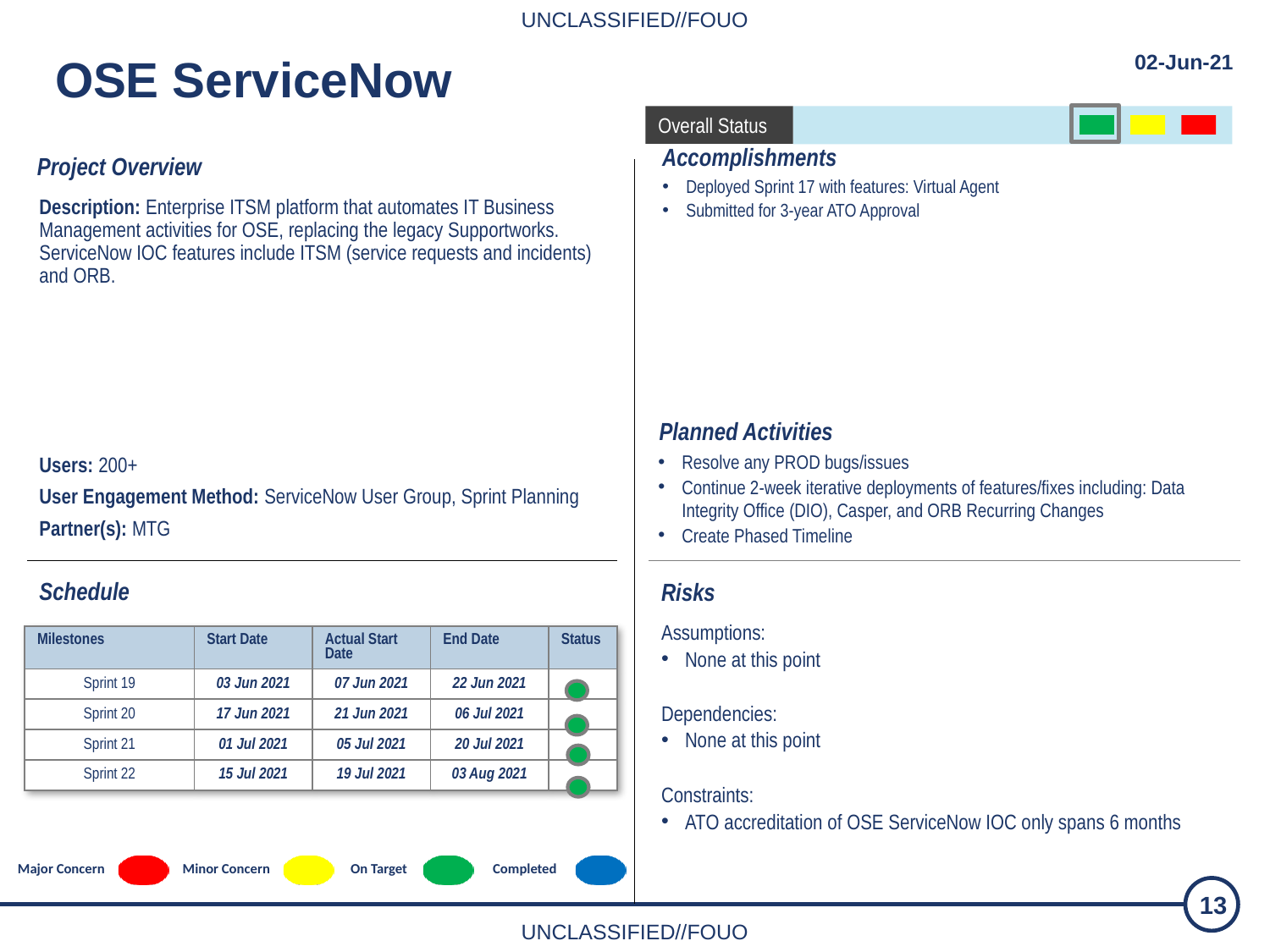

OSE ServiceNow
02-Jun-21

Overall Status

Accomplishments
Project Overview
Deployed Sprint 17 with features: Virtual Agent
Submitted for 3-year ATO Approval
Description: Enterprise ITSM platform that automates IT Business Management activities for OSE, replacing the legacy Supportworks.  ServiceNow IOC features include ITSM (service requests and incidents) and ORB.

Users: 200+
User Engagement Method: ServiceNow User Group, Sprint Planning
Partner(s): MTG
Planned Activities
Resolve any PROD bugs/issues
Continue 2-week iterative deployments of features/fixes including: Data Integrity Office (DIO), Casper, and ORB Recurring Changes
Create Phased Timeline
Schedule
Risks
Assumptions:
None at this point

Dependencies:
None at this point

Constraints:
ATO accreditation of OSE ServiceNow IOC only spans 6 months
| Milestones | Start Date | Actual Start Date | End Date | Status |
| --- | --- | --- | --- | --- |
| Sprint 19 | 03 Jun 2021 | 07 Jun 2021 | 22 Jun 2021 |  |
| Sprint 20 | 17 Jun 2021 | 21 Jun 2021 | 06 Jul 2021 |  |
| Sprint 21 | 01 Jul 2021 | 05 Jul 2021 | 20 Jul 2021 |  |
| Sprint 22 | 15 Jul 2021 | 19 Jul 2021 | 03 Aug 2021 |  |

| Major Concern |  | Minor Concern |  | On Target |  | Completed |  |
| --- | --- | --- | --- | --- | --- | --- | --- |
13